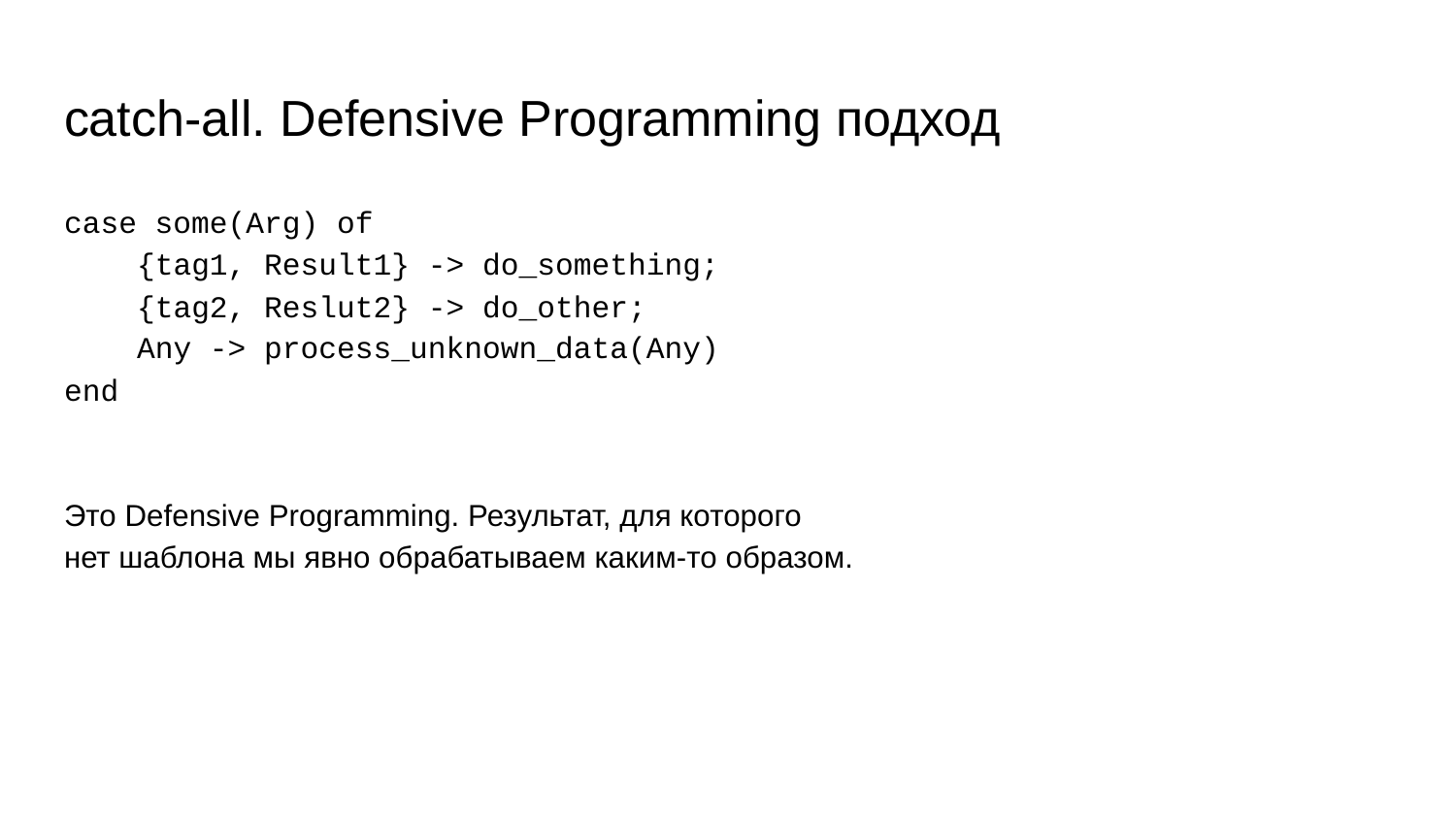

# catch-all. Defensive Programming подход

case some(Arg) of
    {tag1, Result1} -> do_something;
    {tag2, Reslut2} -> do_other;
    Any -> process_unknown_data(Any)
end

Это Defensive Programming. Результат, для которого
нет шаблона мы явно обрабатываем каким-то образом.